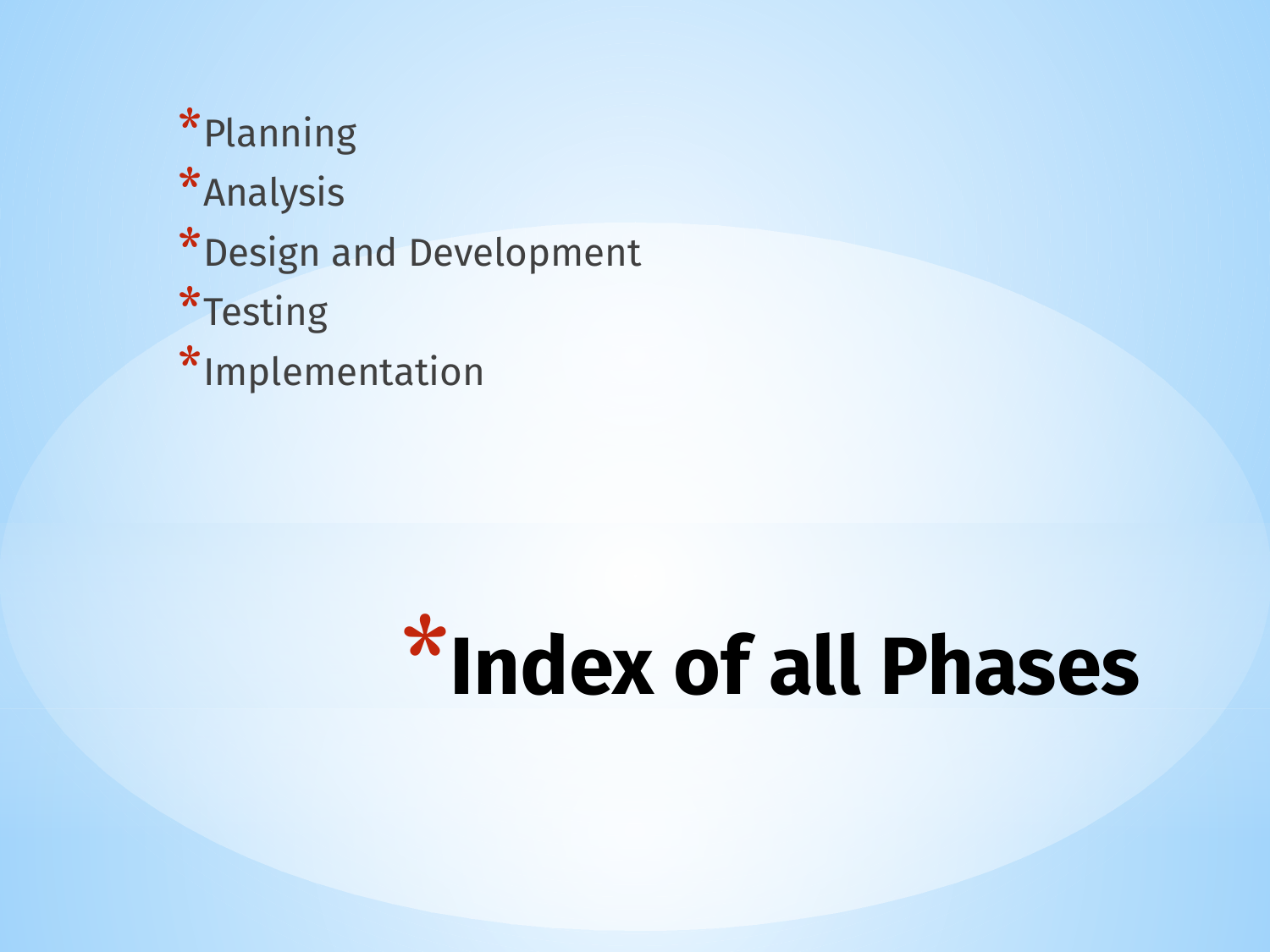

Planning
Analysis
Design and Development
Testing
Implementation
# Index of all Phases